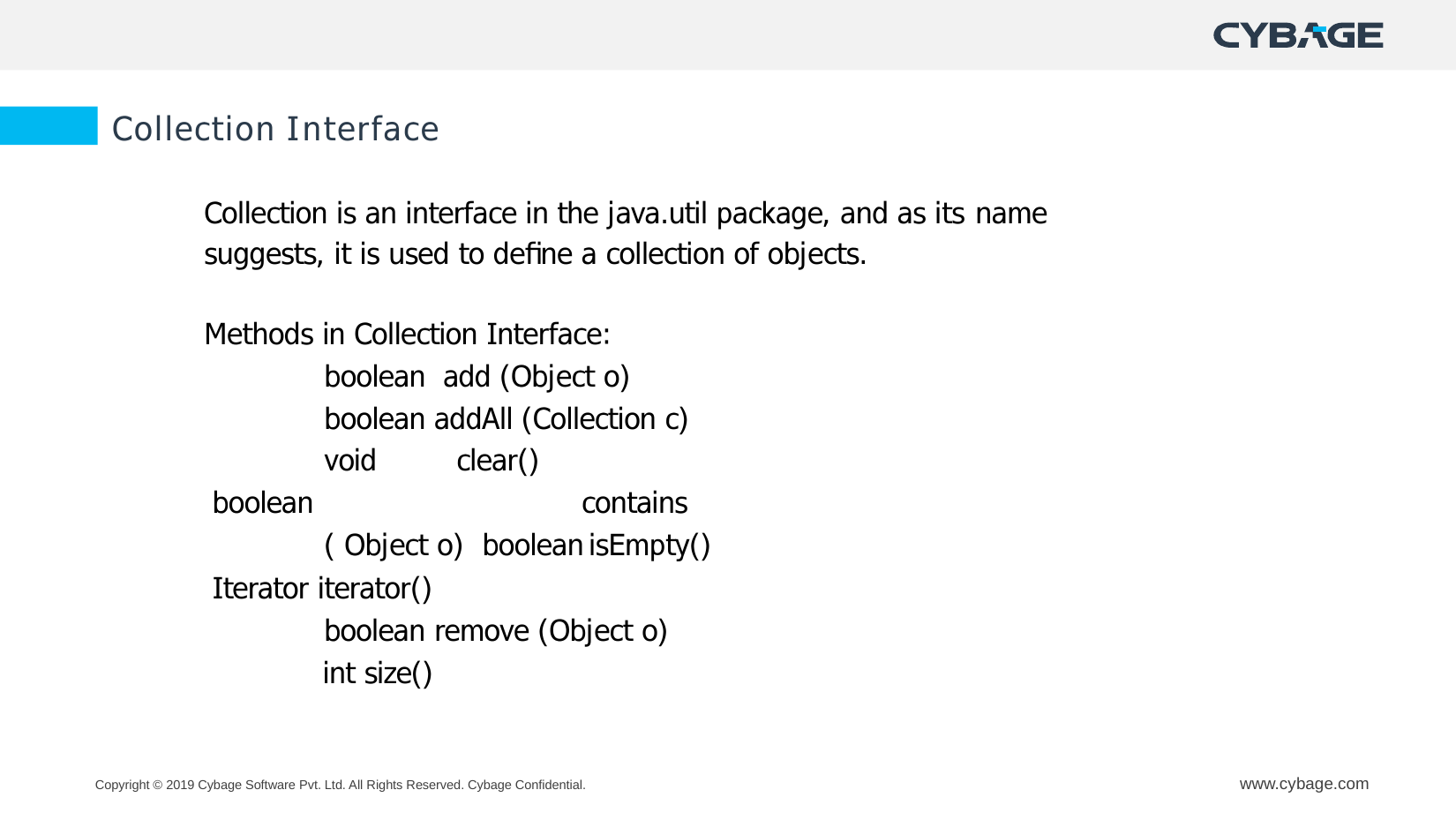

Collection Interface

Collection is an interface in the java.util package, and as its name
suggests, it is used to define a collection of objects.

Methods in Collection Interface:
	boolean  add (Object o)
	boolean addAll (Collection c)  void	clear()
boolean	contains ( Object o)  boolean	isEmpty()
Iterator iterator()
boolean remove (Object o)       int size()